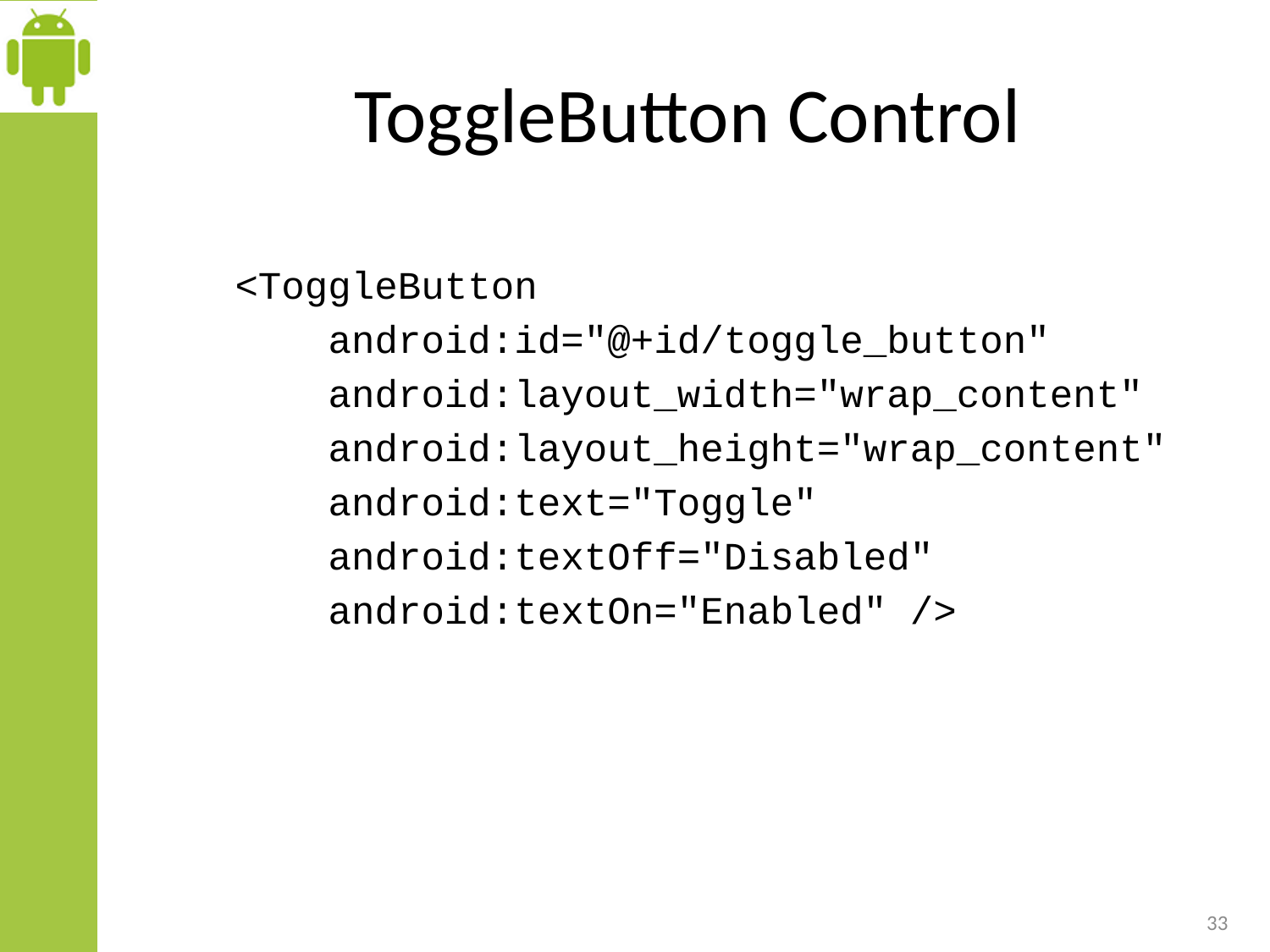

# ToggleButton Control
<ToggleButton
    android:id="@+id/toggle_button"
    android:layout_width="wrap_content"
    android:layout_height="wrap_content"
    android:text="Toggle"
    android:textOff="Disabled"
    android:textOn="Enabled" />

33